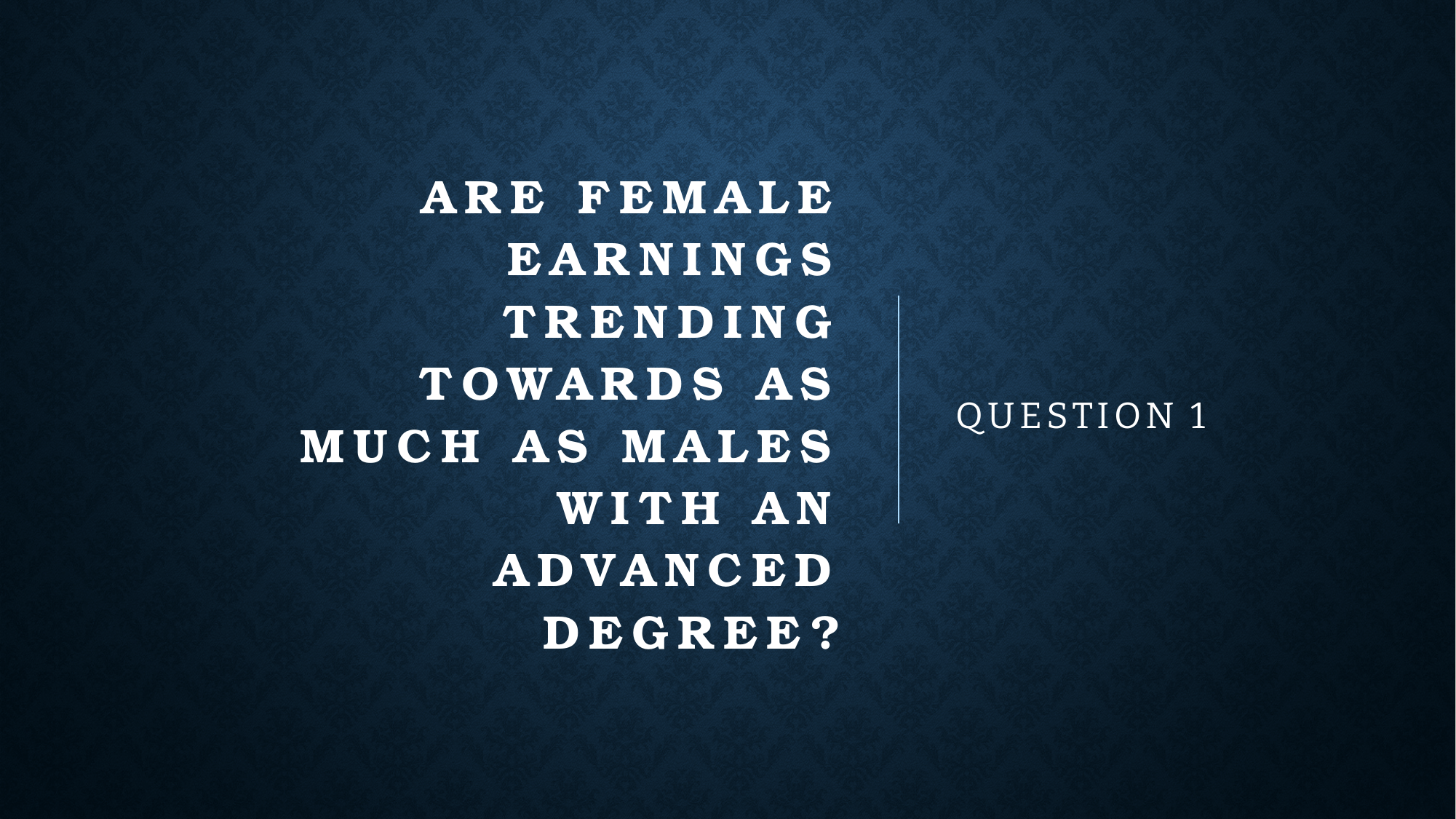

# Are female earnings trending towards as much as males with an Advanced degree?
Question 1